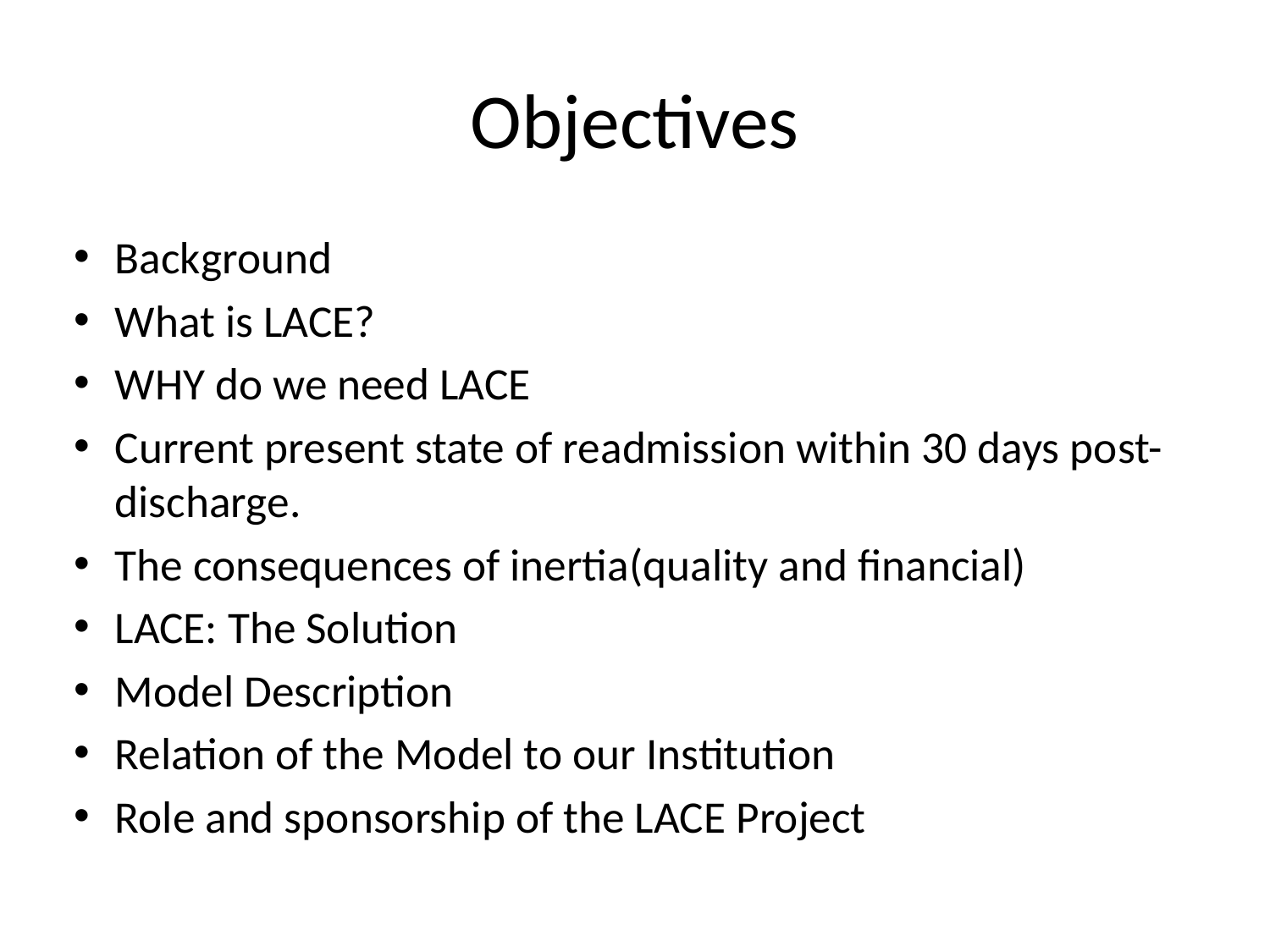

# Objectives
Background
What is LACE?
WHY do we need LACE
Current present state of readmission within 30 days post- discharge.
The consequences of inertia(quality and financial)
LACE: The Solution
Model Description
Relation of the Model to our Institution
Role and sponsorship of the LACE Project